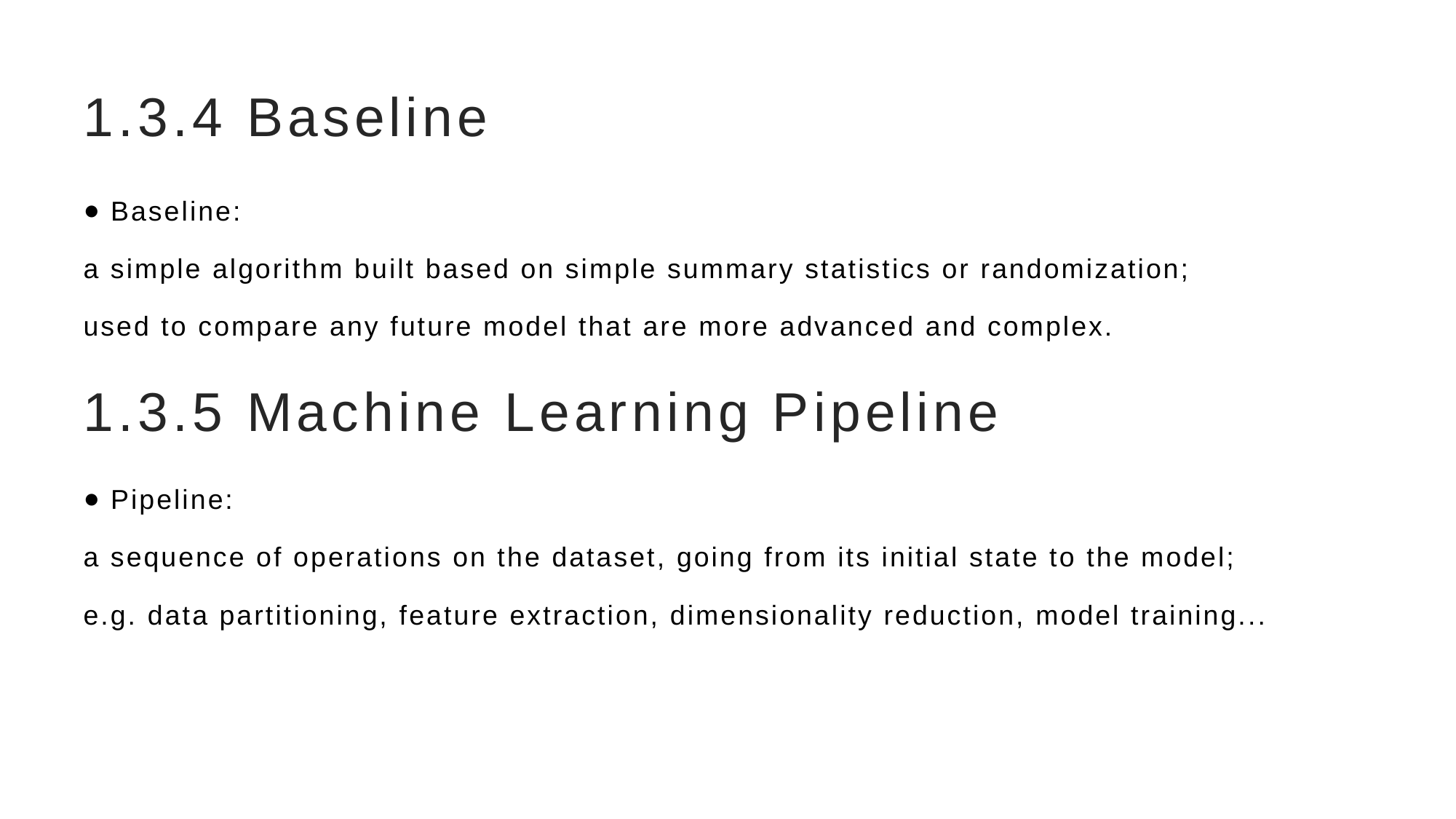

# 1.3.4 Baseline
Baseline:
a simple algorithm built based on simple summary statistics or randomization;
used to compare any future model that are more advanced and complex.

Pipeline:
a sequence of operations on the dataset, going from its initial state to the model;
e.g. data partitioning, feature extraction, dimensionality reduction, model training...
1.3.5 Machine Learning Pipeline